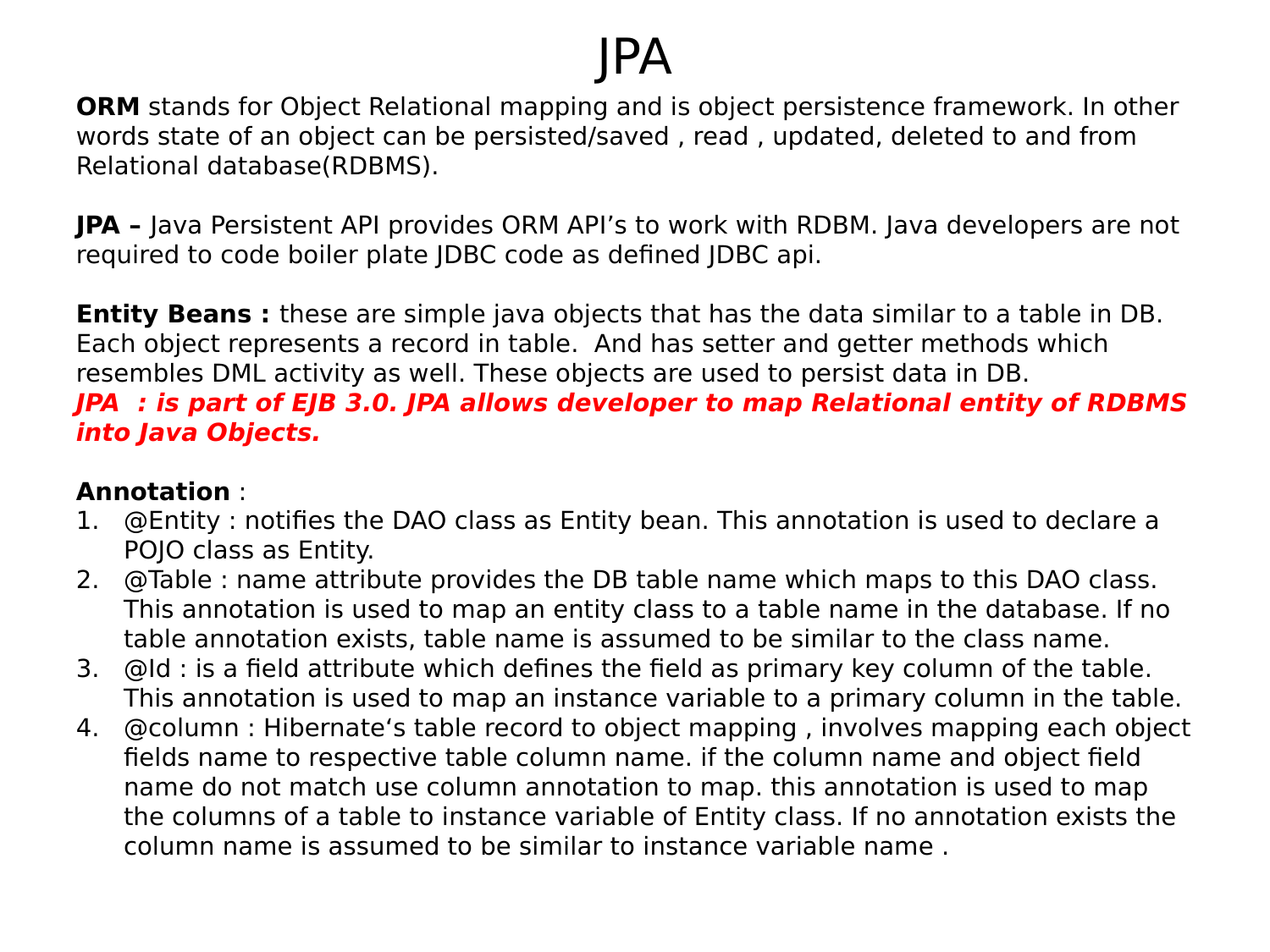

JPA
ORM stands for Object Relational mapping and is object persistence framework. In other words state of an object can be persisted/saved , read , updated, deleted to and from Relational database(RDBMS).

JPA – Java Persistent API provides ORM API’s to work with RDBM. Java developers are not required to code boiler plate JDBC code as defined JDBC api.

Entity Beans : these are simple java objects that has the data similar to a table in DB. Each object represents a record in table.  And has setter and getter methods which resembles DML activity as well. These objects are used to persist data in DB.
JPA  : is part of EJB 3.0. JPA allows developer to map Relational entity of RDBMS into Java Objects.

Annotation :
@Entity : notifies the DAO class as Entity bean. This annotation is used to declare a POJO class as Entity.
@Table : name attribute provides the DB table name which maps to this DAO class. This annotation is used to map an entity class to a table name in the database. If no table annotation exists, table name is assumed to be similar to the class name.
@Id : is a field attribute which defines the field as primary key column of the table. This annotation is used to map an instance variable to a primary column in the table.
@column : Hibernate‘s table record to object mapping , involves mapping each object fields name to respective table column name. if the column name and object field name do not match use column annotation to map. this annotation is used to map the columns of a table to instance variable of Entity class. If no annotation exists the column name is assumed to be similar to instance variable name .